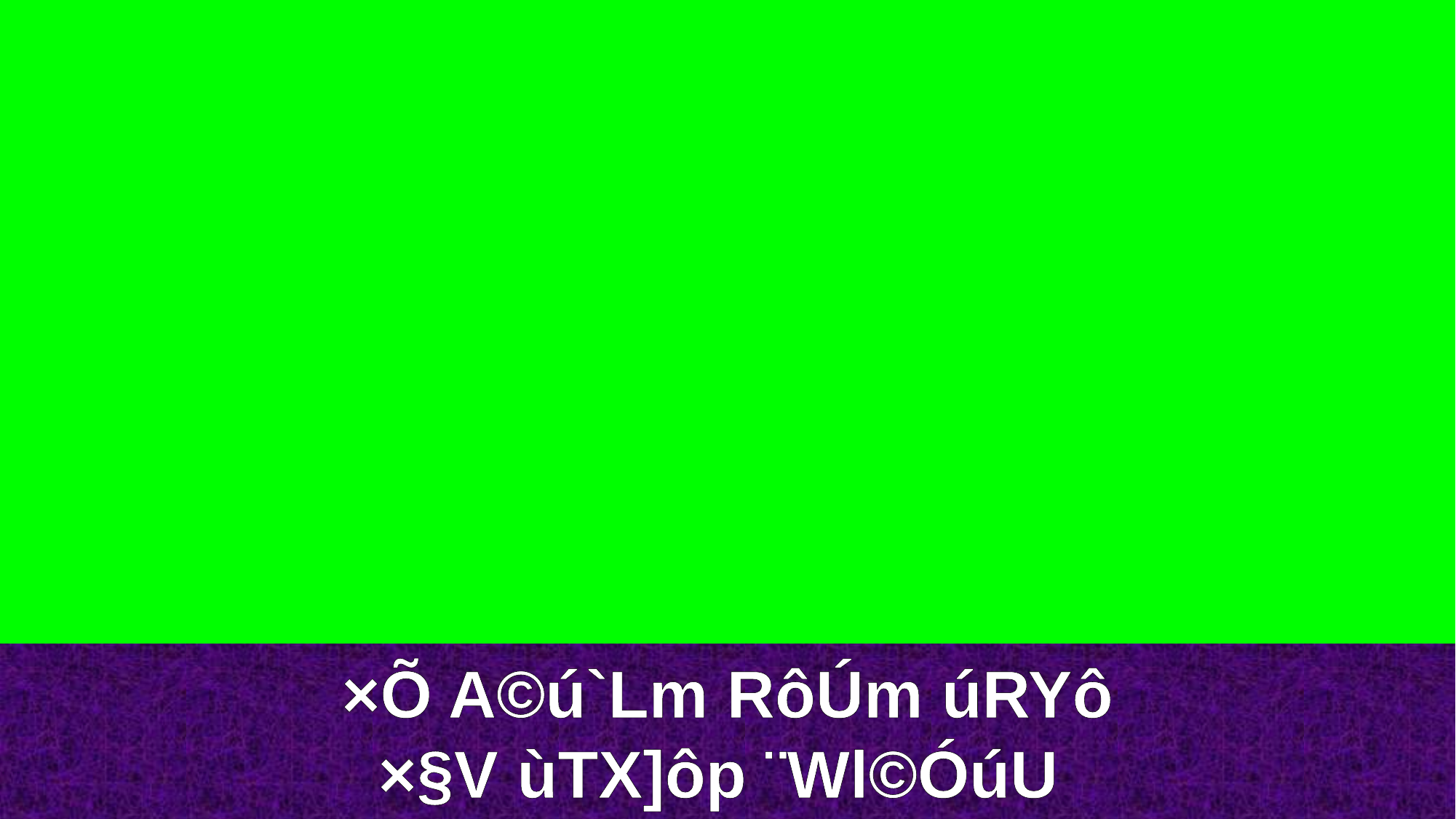

×Õ A©ú`Lm RôÚm úRYô
×§V ùTX]ôp ¨Wl©ÓúU